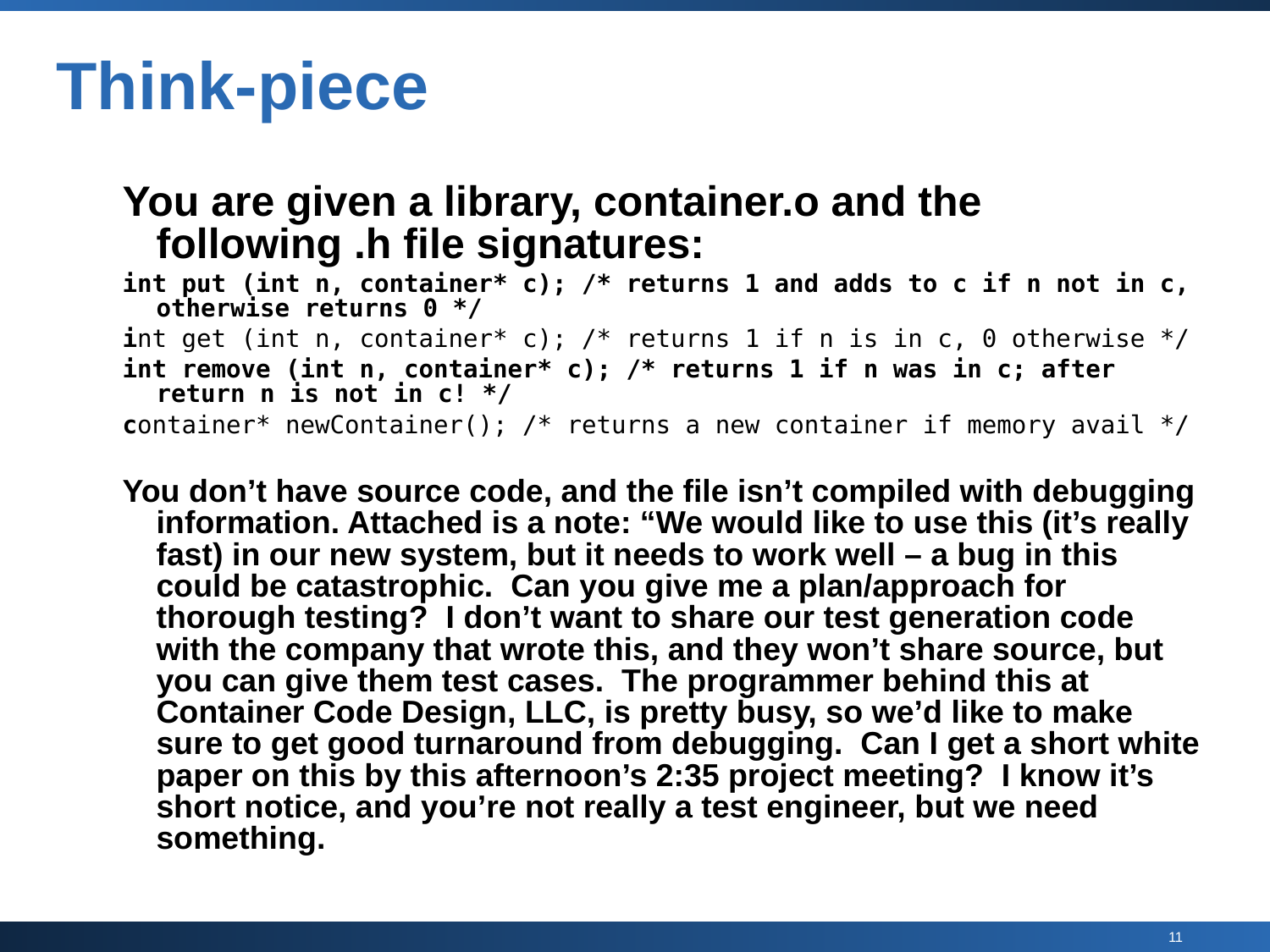

# Think-piece
You are given a library, container.o and the following .h file signatures:
int put (int n, container* c); /* returns 1 and adds to c if n not in c, otherwise returns 0 */
int get (int n, container* c); /* returns 1 if n is in c, 0 otherwise */
int remove (int n, container* c); /* returns 1 if n was in c; after return n is not in c! */
container* newContainer(); /* returns a new container if memory avail */

You don’t have source code, and the file isn’t compiled with debugging information. Attached is a note: “We would like to use this (it’s really fast) in our new system, but it needs to work well – a bug in this could be catastrophic.  Can you give me a plan/approach for thorough testing?  I don’t want to share our test generation code with the company that wrote this, and they won’t share source, but you can give them test cases.  The programmer behind this at Container Code Design, LLC, is pretty busy, so we’d like to make sure to get good turnaround from debugging.  Can I get a short white paper on this by this afternoon’s 2:35 project meeting?  I know it’s short notice, and you’re not really a test engineer, but we need something.